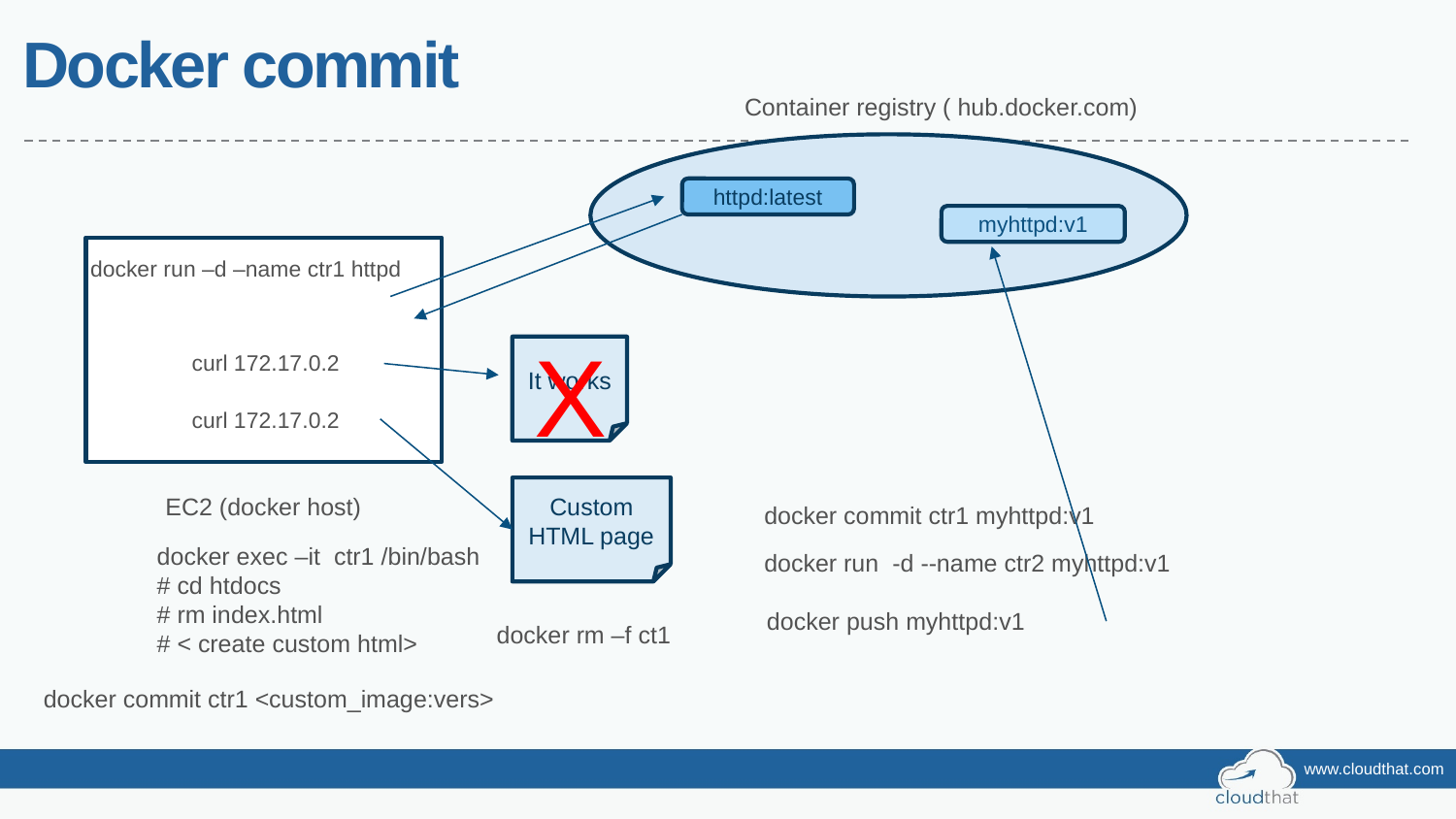

# Docker commit
Container registry ( hub.docker.com)

httpd:latest
myhttpd:v1

docker run –d –name ctr1 httpd
X
It works
curl 172.17.0.2
curl 172.17.0.2
Custom HTML page
EC2 (docker host)
docker commit ctr1 myhttpd:v1
docker exec –it  ctr1 /bin/bash
# cd htdocs
# rm index.html
# < create custom html>
docker run  -d --name ctr2 myhttpd:v1
docker push myhttpd:v1
docker rm –f ct1
docker commit ctr1 <custom_image:vers>